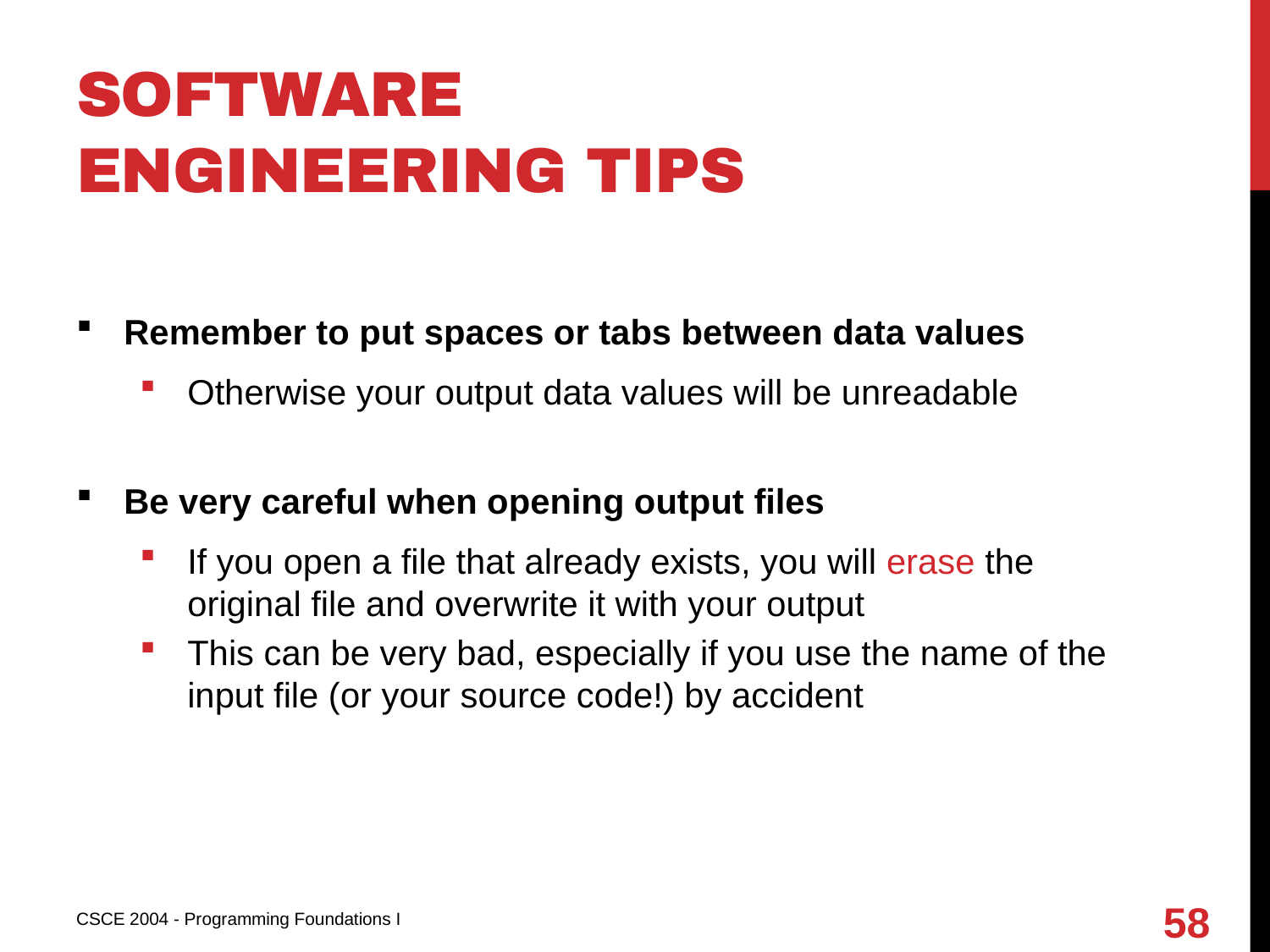

# Software engineering tips

Remember to put spaces or tabs between data values
Otherwise your output data values will be unreadable

Be very careful when opening output files
If you open a file that already exists, you will erase the original file and overwrite it with your output
This can be very bad, especially if you use the name of the input file (or your source code!) by accident
58
CSCE 2004 - Programming Foundations I